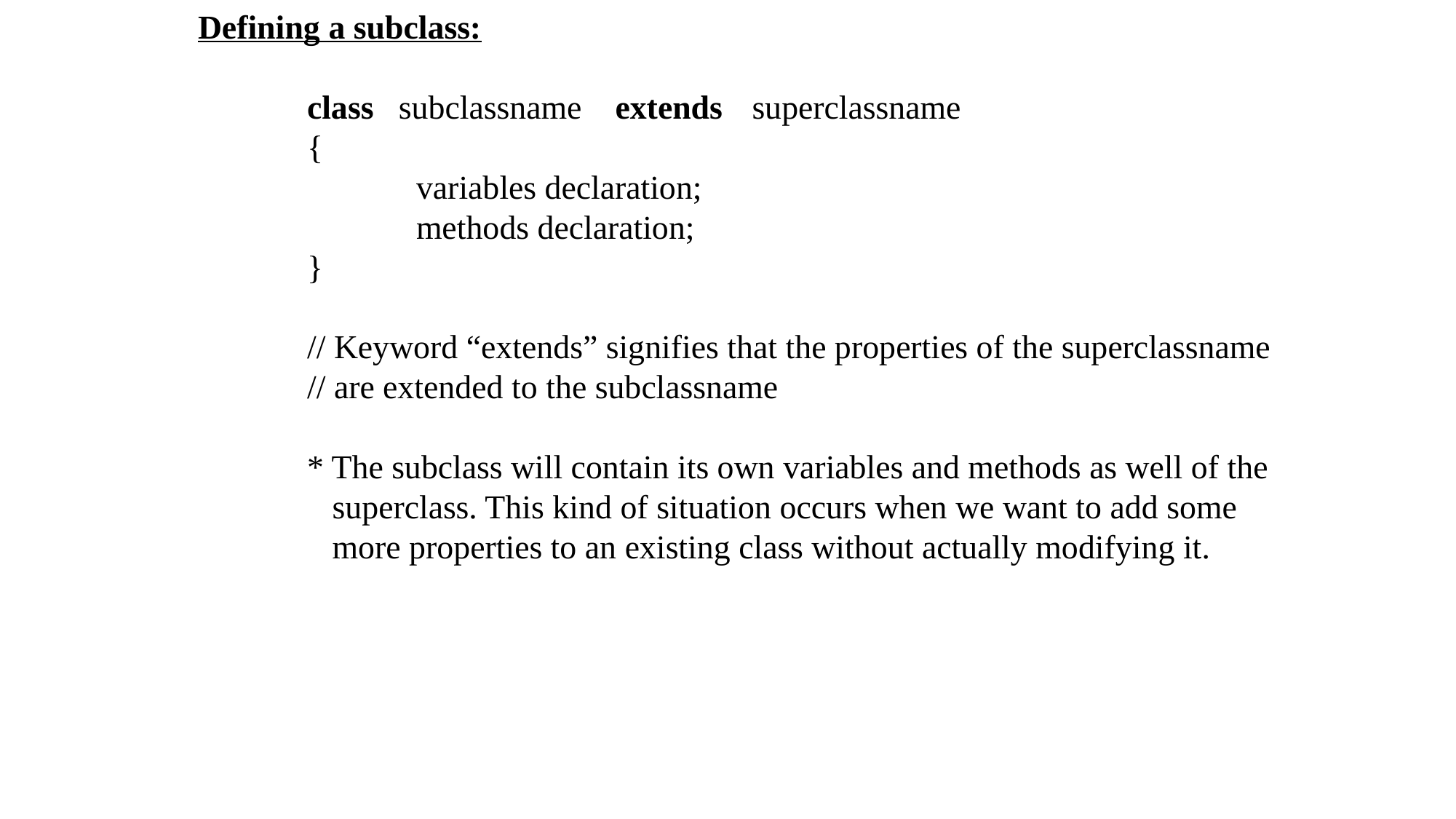

Defining a subclass:

	class   subclassname    extends	 superclassname
	{
		variables declaration;
		methods declaration;
	}

	// Keyword “extends” signifies that the properties of the superclassname
	// are extended to the subclassname

	* The subclass will contain its own variables and methods as well of the
	   superclass. This kind of situation occurs when we want to add some
	   more properties to an existing class without actually modifying it.